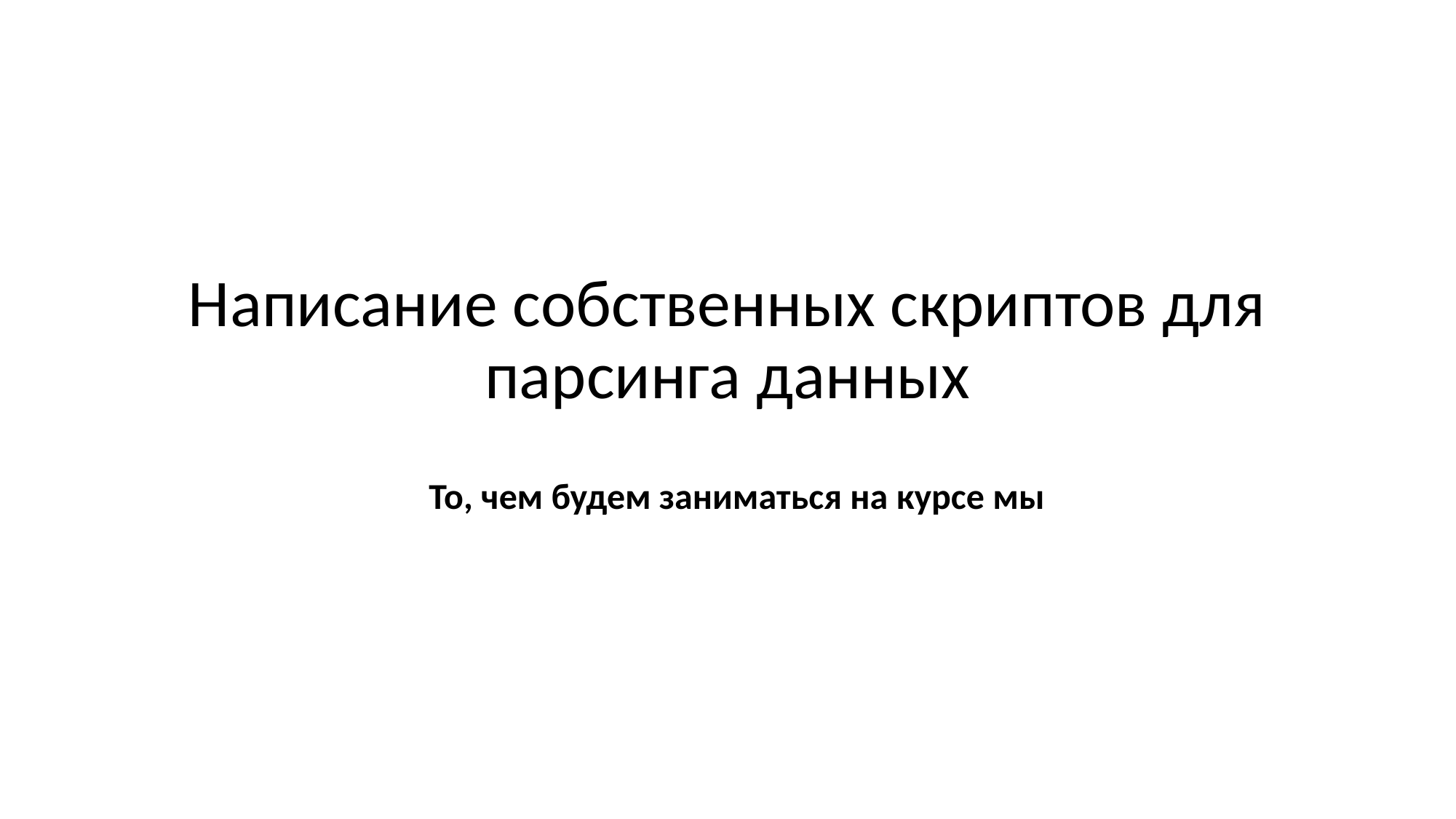

# Написание собственных скриптов для парсинга данных
То, чем будем заниматься на курсе мы